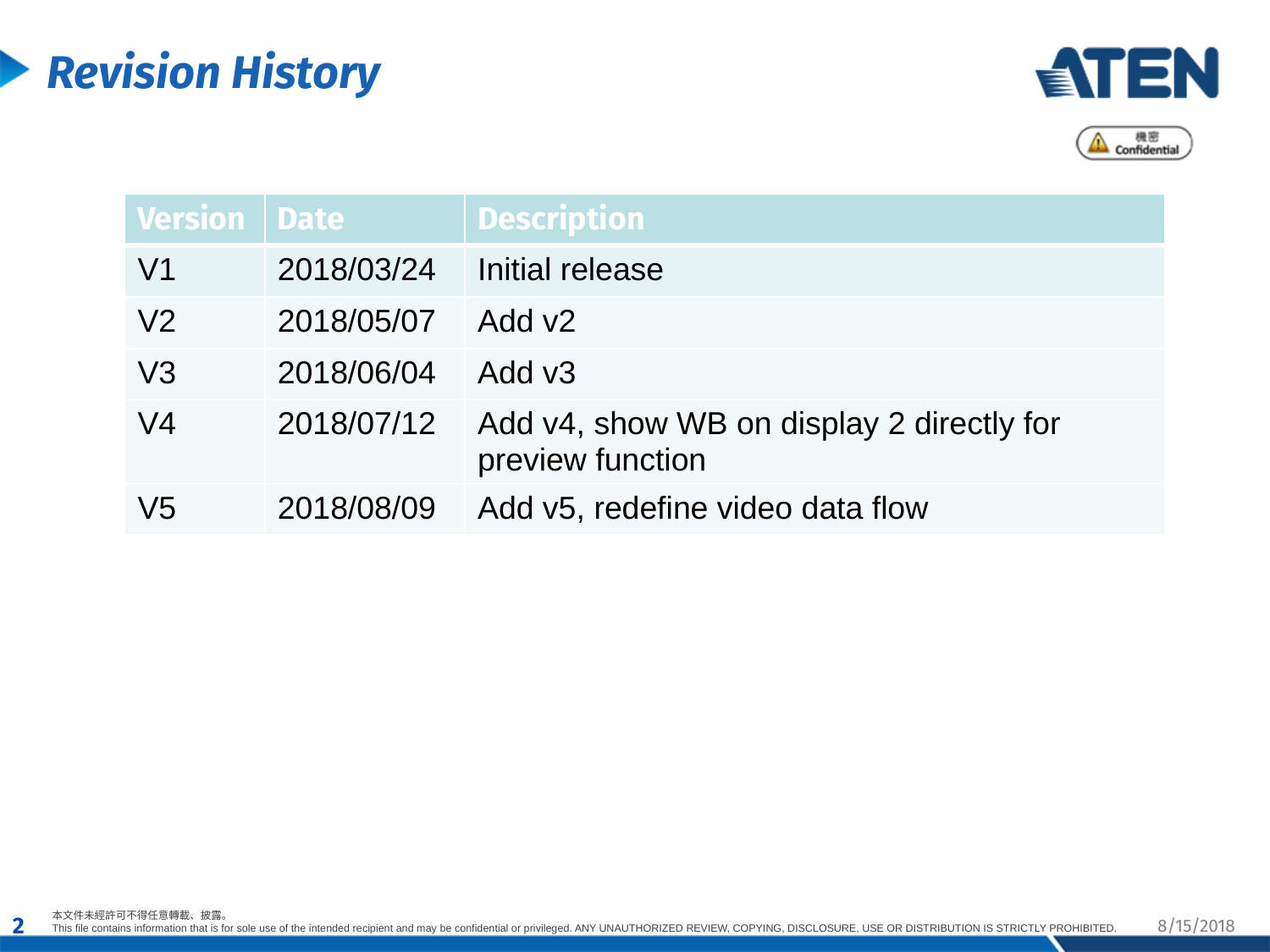

Revision History
| Version | Date | Description |
| --- | --- | --- |
| V1 | 2018/03/24 | Initial release |
| V2 | 2018/05/07 | Add v2 |
| V3 | 2018/06/04 | Add v3 |
| V4 | 2018/07/12 | Add v4, show WB on display 2 directly for preview function |
| V5 | 2018/08/09 | Add v5, redefine video data flow |
2
8/15/2018